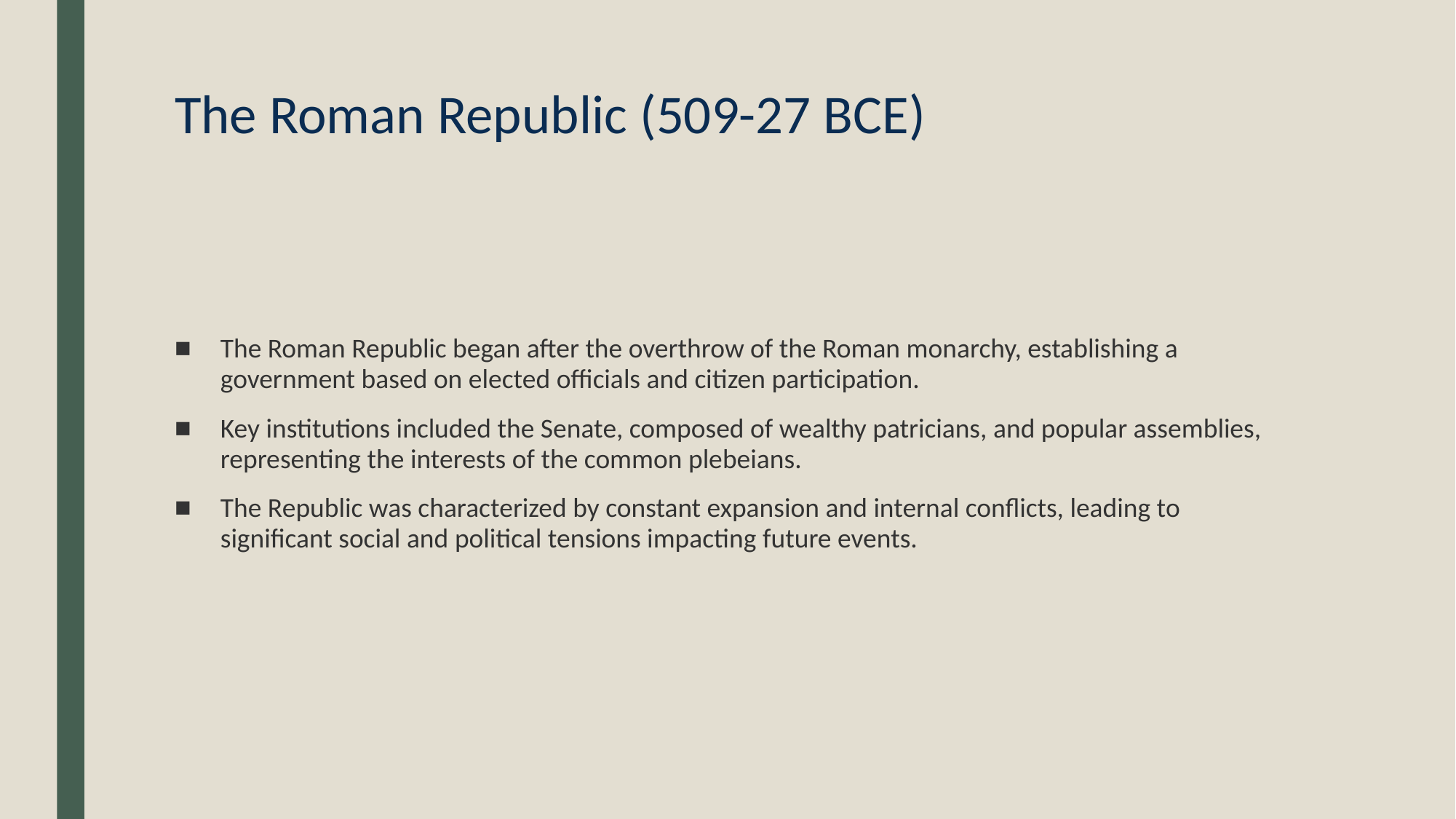

# The Roman Republic (509-27 BCE)

The Roman Republic began after the overthrow of the Roman monarchy, establishing a government based on elected officials and citizen participation.
Key institutions included the Senate, composed of wealthy patricians, and popular assemblies, representing the interests of the common plebeians.
The Republic was characterized by constant expansion and internal conflicts, leading to significant social and political tensions impacting future events.